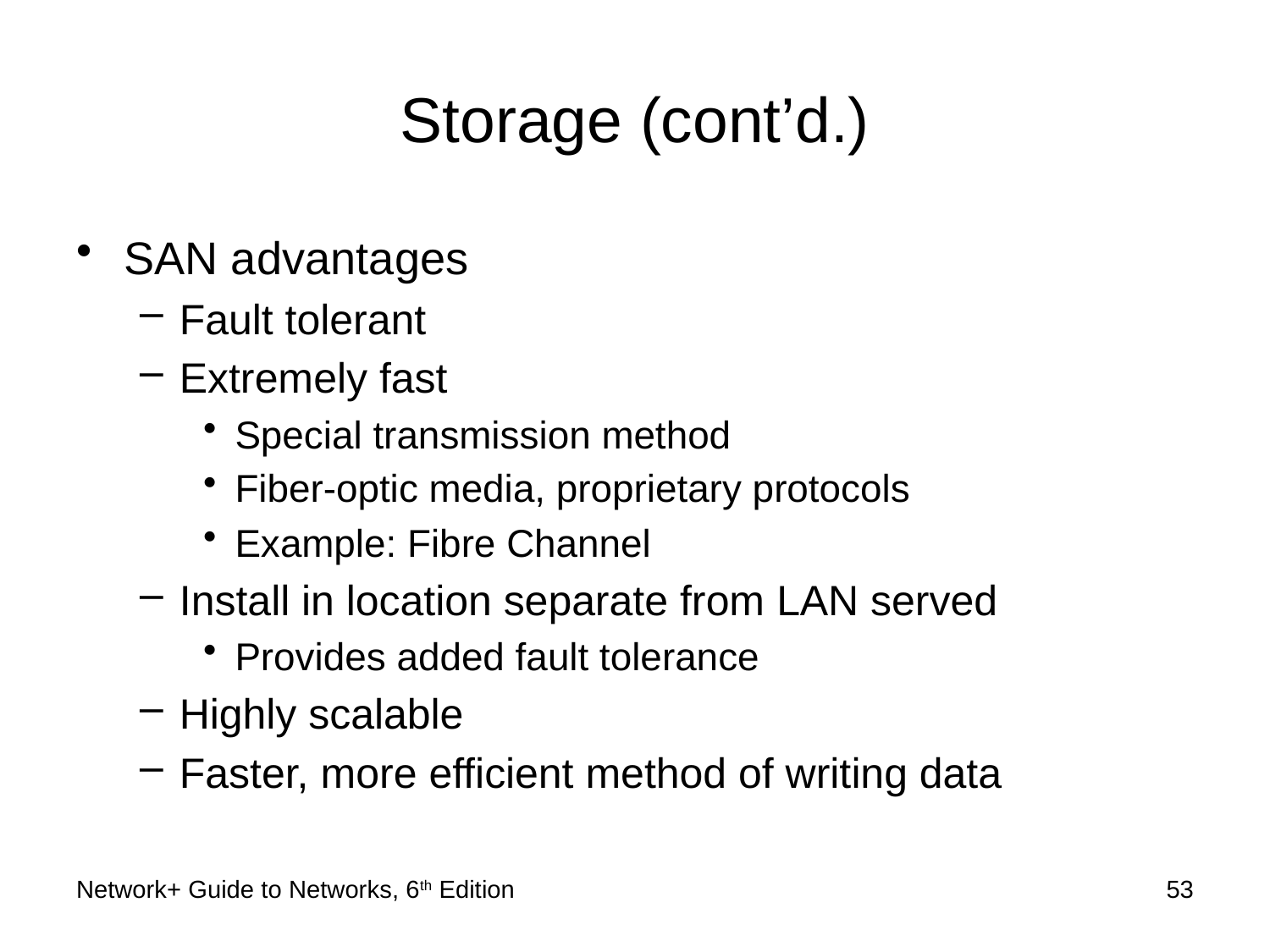

# Storage (cont’d.)
SAN advantages
Fault tolerant
Extremely fast
Special transmission method
Fiber-optic media, proprietary protocols
Example: Fibre Channel
Install in location separate from LAN served
Provides added fault tolerance
Highly scalable
Faster, more efficient method of writing data
Network+ Guide to Networks, 6th Edition
53